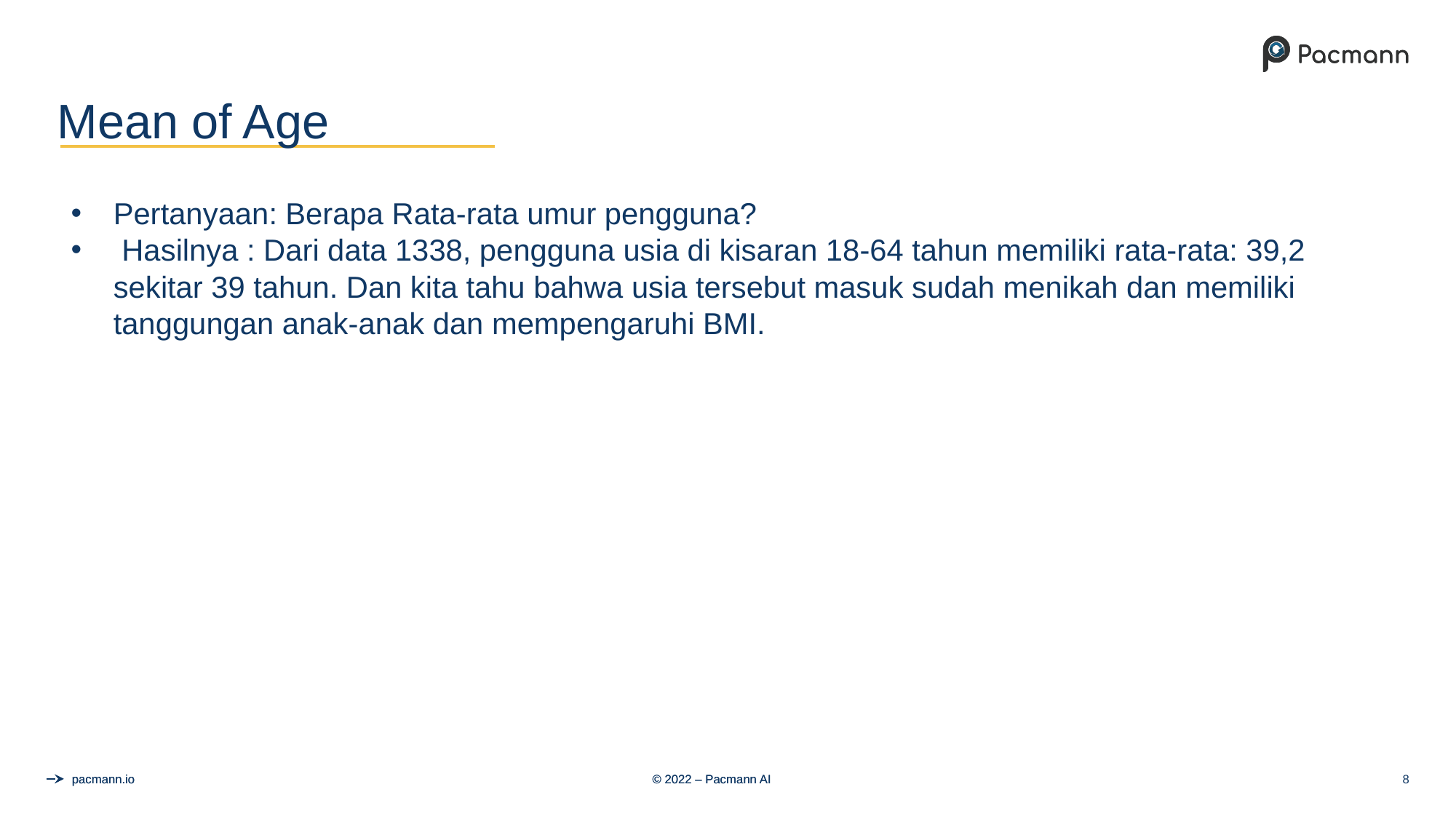

# Mean of Age
Pertanyaan: Berapa Rata-rata umur pengguna?
 Hasilnya : Dari data 1338, pengguna usia di kisaran 18-64 tahun memiliki rata-rata: 39,2 sekitar 39 tahun. Dan kita tahu bahwa usia tersebut masuk sudah menikah dan memiliki tanggungan anak-anak dan mempengaruhi BMI.